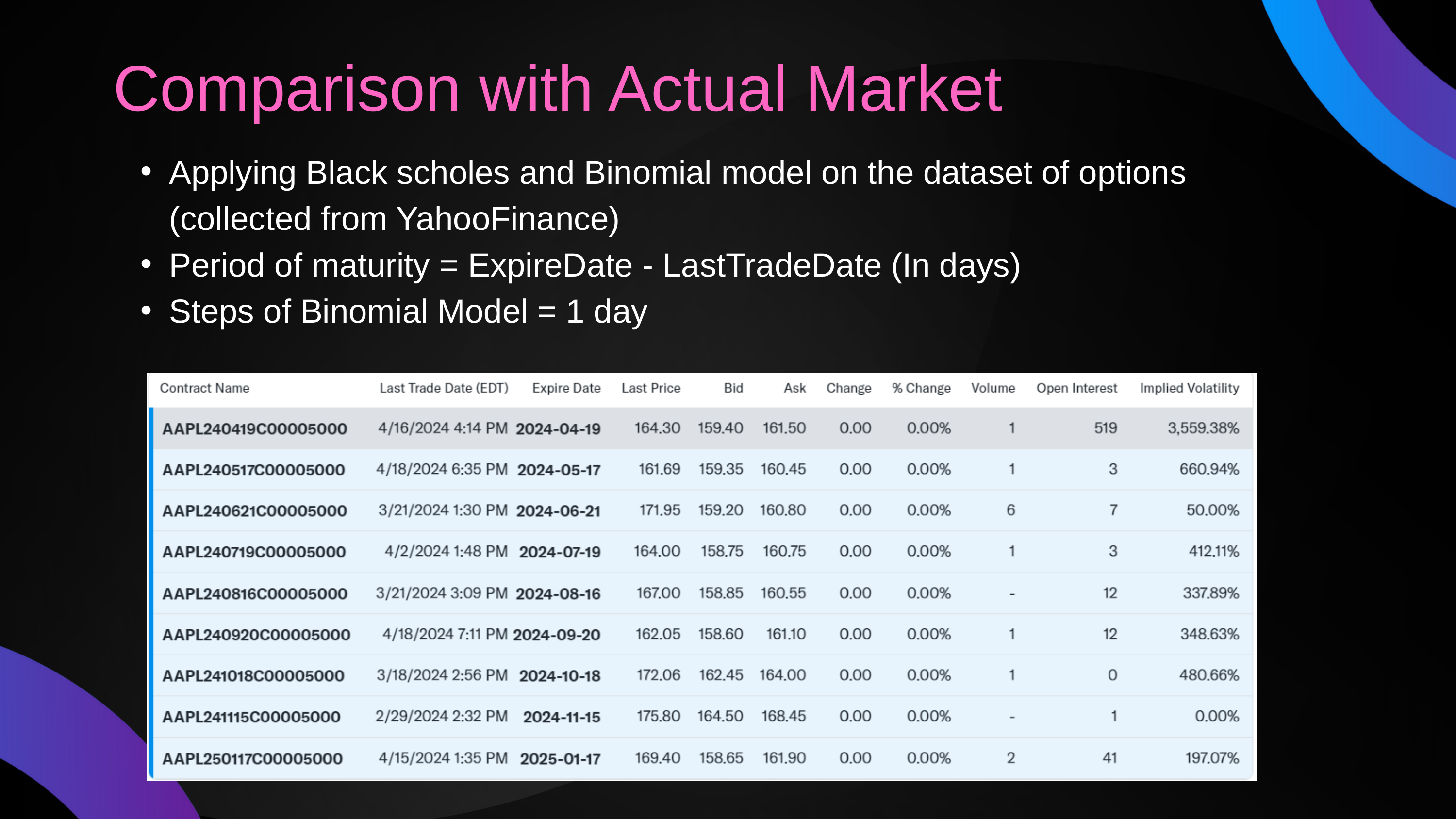

Comparison with Actual Market
Applying Black scholes and Binomial model on the dataset of options (collected from YahooFinance)
Period of maturity = ExpireDate - LastTradeDate (In days)
Steps of Binomial Model = 1 day